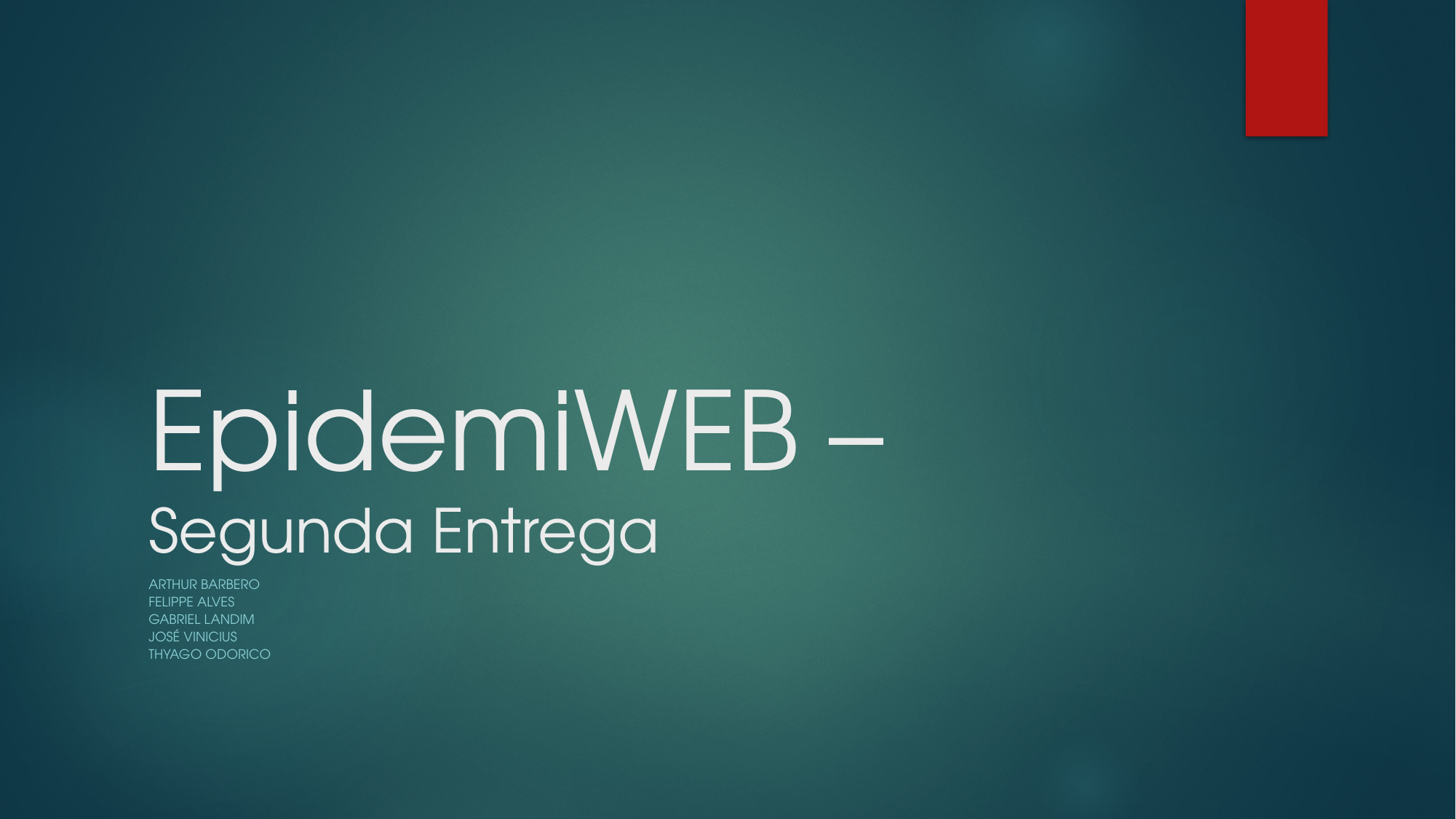

# EpidemiWEB – Segunda Entrega
Arthur Barbero
Felippe Alves
Gabriel Landim
José Vinicius
Thyago Odorico